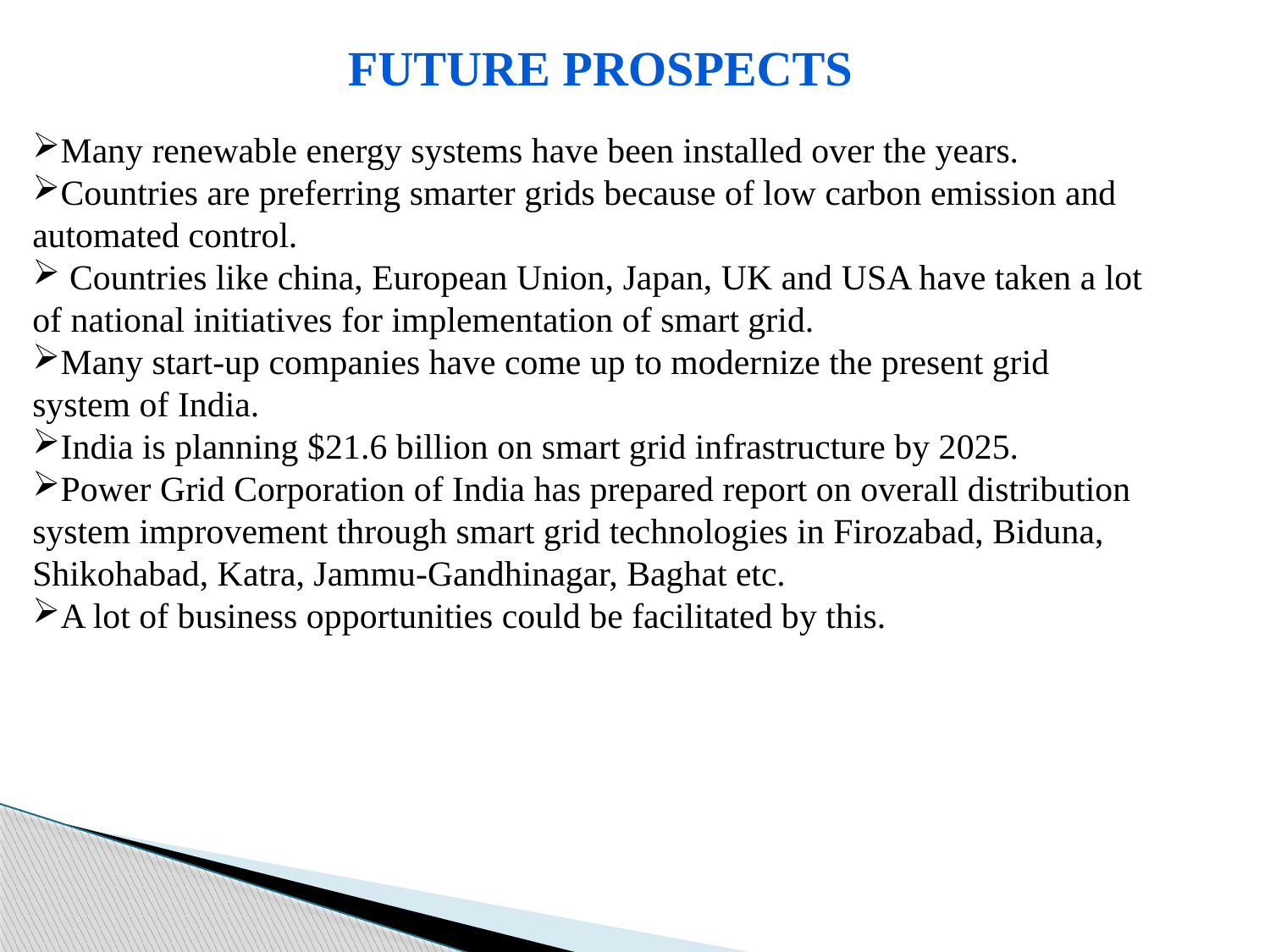

FUTURE PROSPECTS
Many renewable energy systems have been installed over the years.
Countries are preferring smarter grids because of low carbon emission and automated control.
 Countries like china, European Union, Japan, UK and USA have taken a lot of national initiatives for implementation of smart grid.
Many start-up companies have come up to modernize the present grid system of India.
India is planning $21.6 billion on smart grid infrastructure by 2025.
Power Grid Corporation of India has prepared report on overall distribution system improvement through smart grid technologies in Firozabad, Biduna, Shikohabad, Katra, Jammu-Gandhinagar, Baghat etc.
A lot of business opportunities could be facilitated by this.